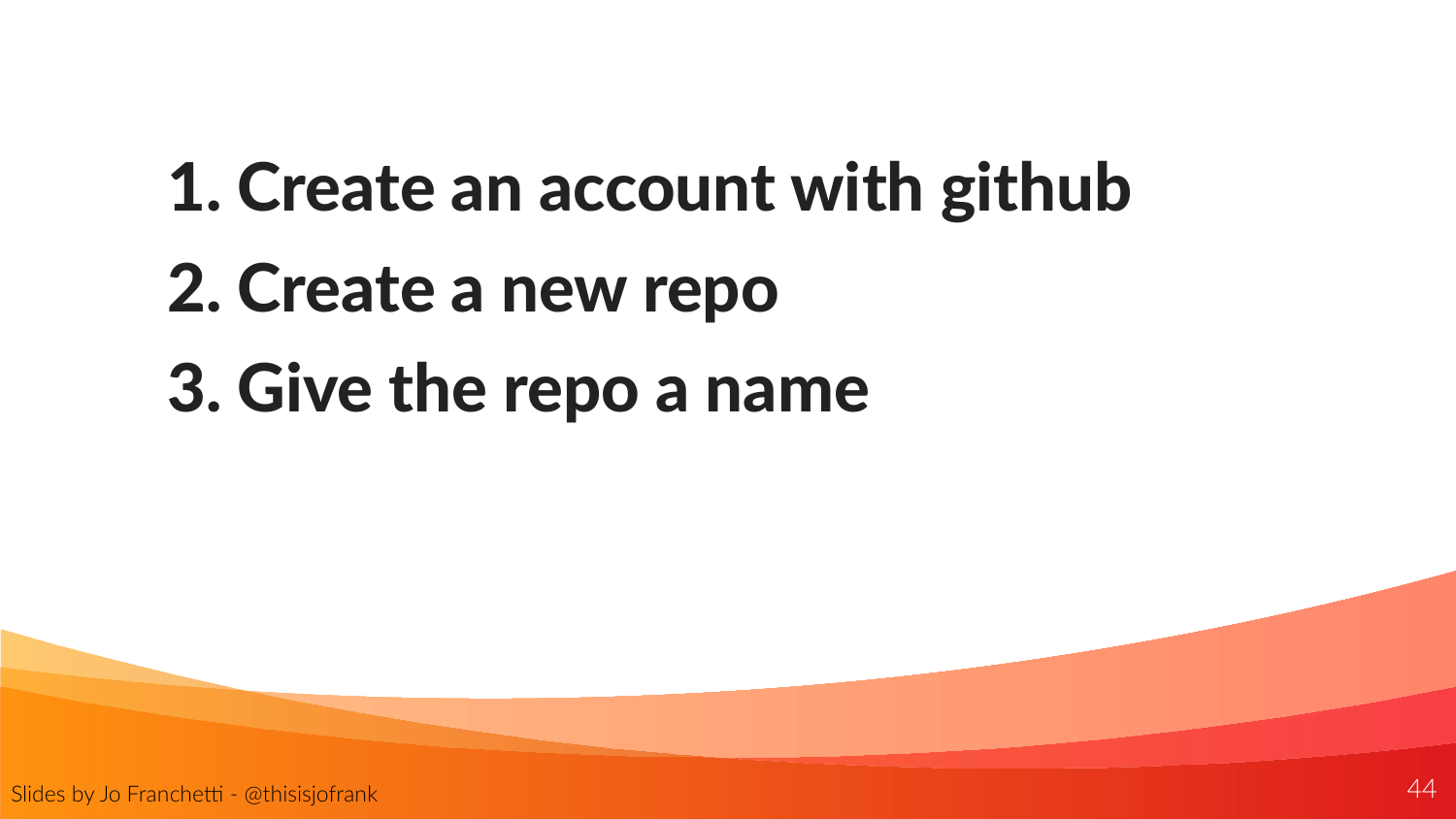

Create an account with github
Create a new repo
Give the repo a name

44